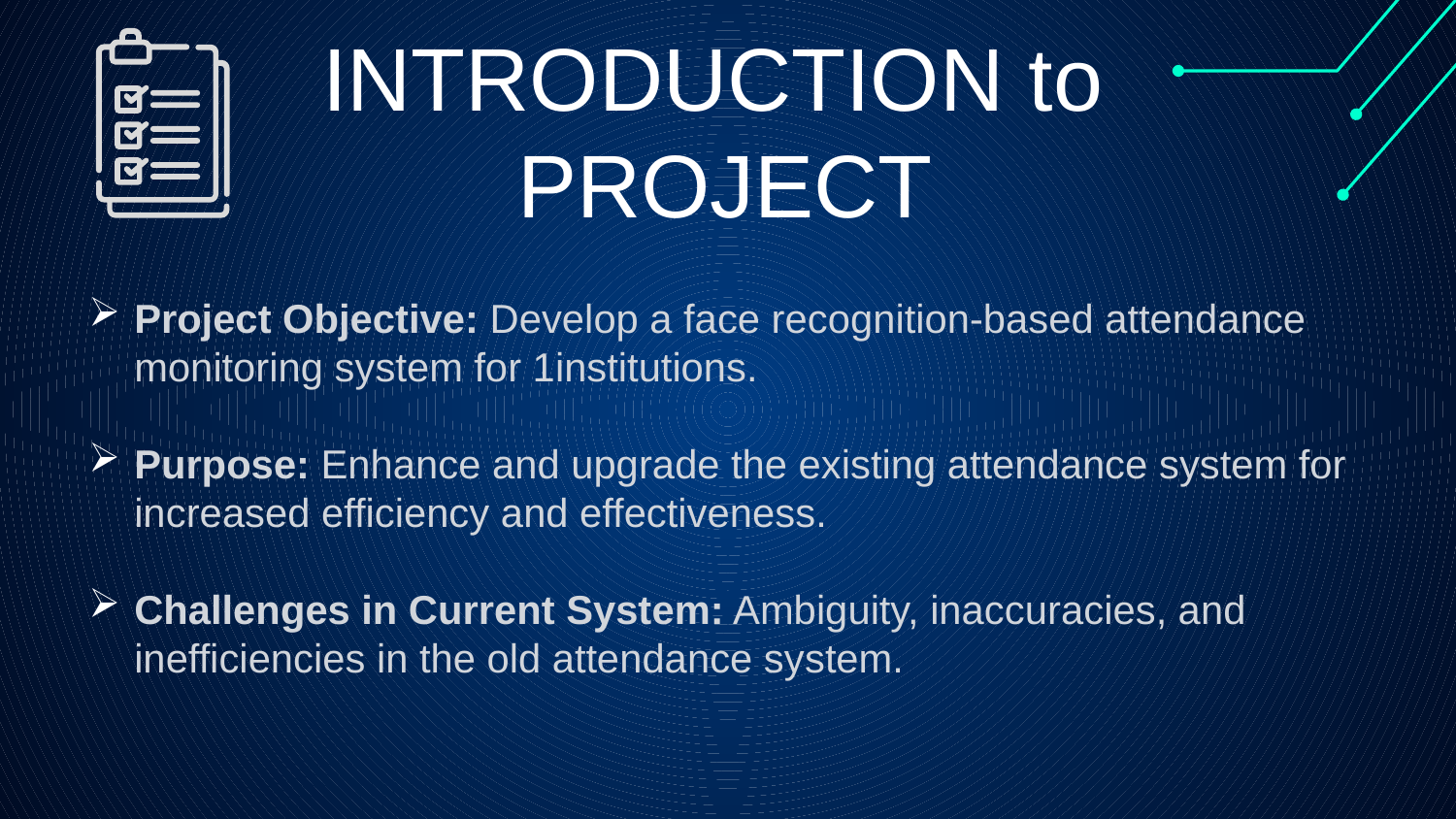

# INTRODUCTION to     	  PROJECT

Project Objective: Develop a face recognition-based attendance monitoring system for 1institutions.

Purpose: Enhance and upgrade the existing attendance system for increased efficiency and effectiveness.
Challenges in Current System: Ambiguity, inaccuracies, and inefficiencies in the old attendance system.